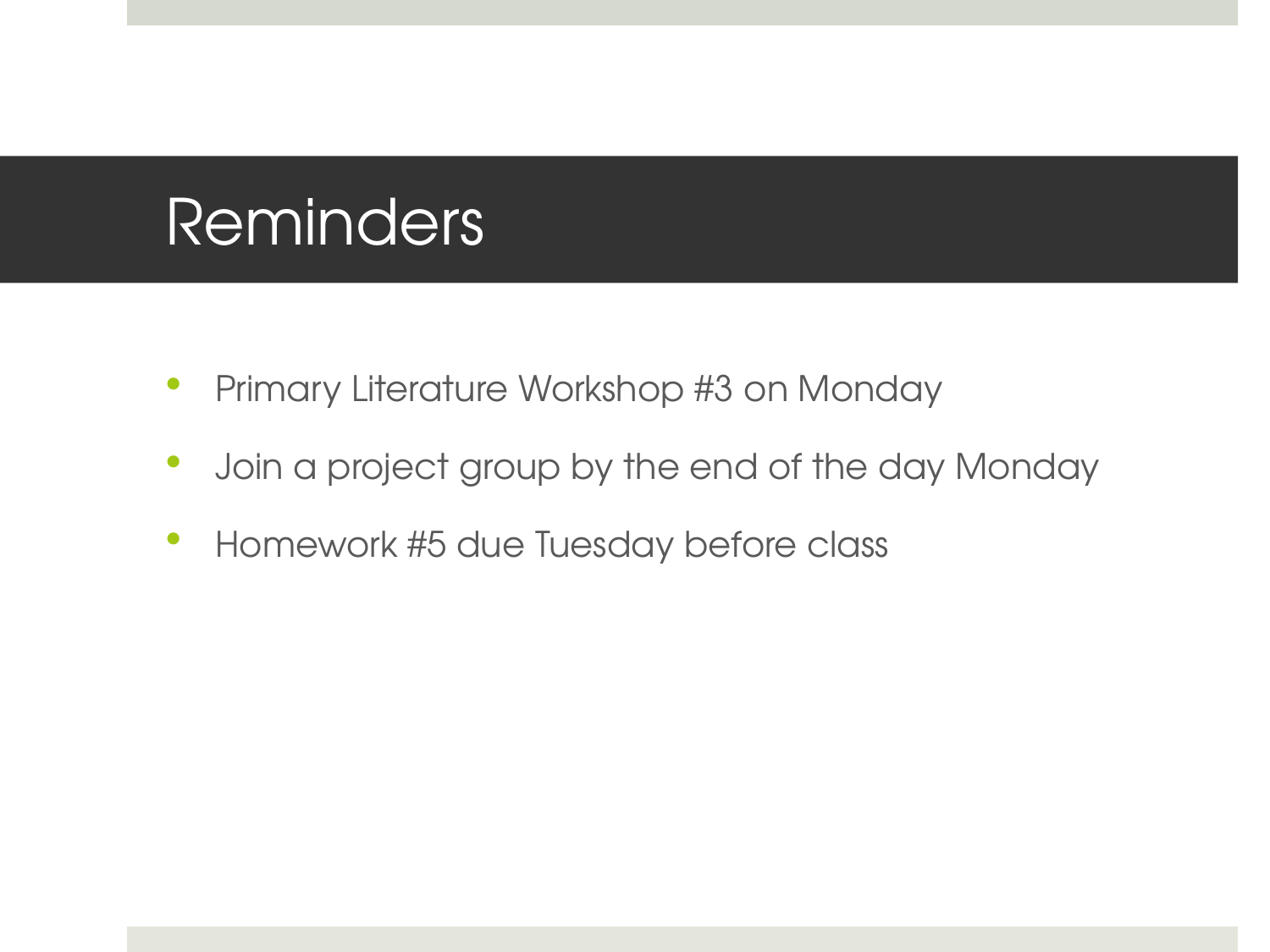

# Reminders
Primary Literature Workshop #3 on Monday
Join a project group by the end of the day Monday
Homework #5 due Tuesday before class